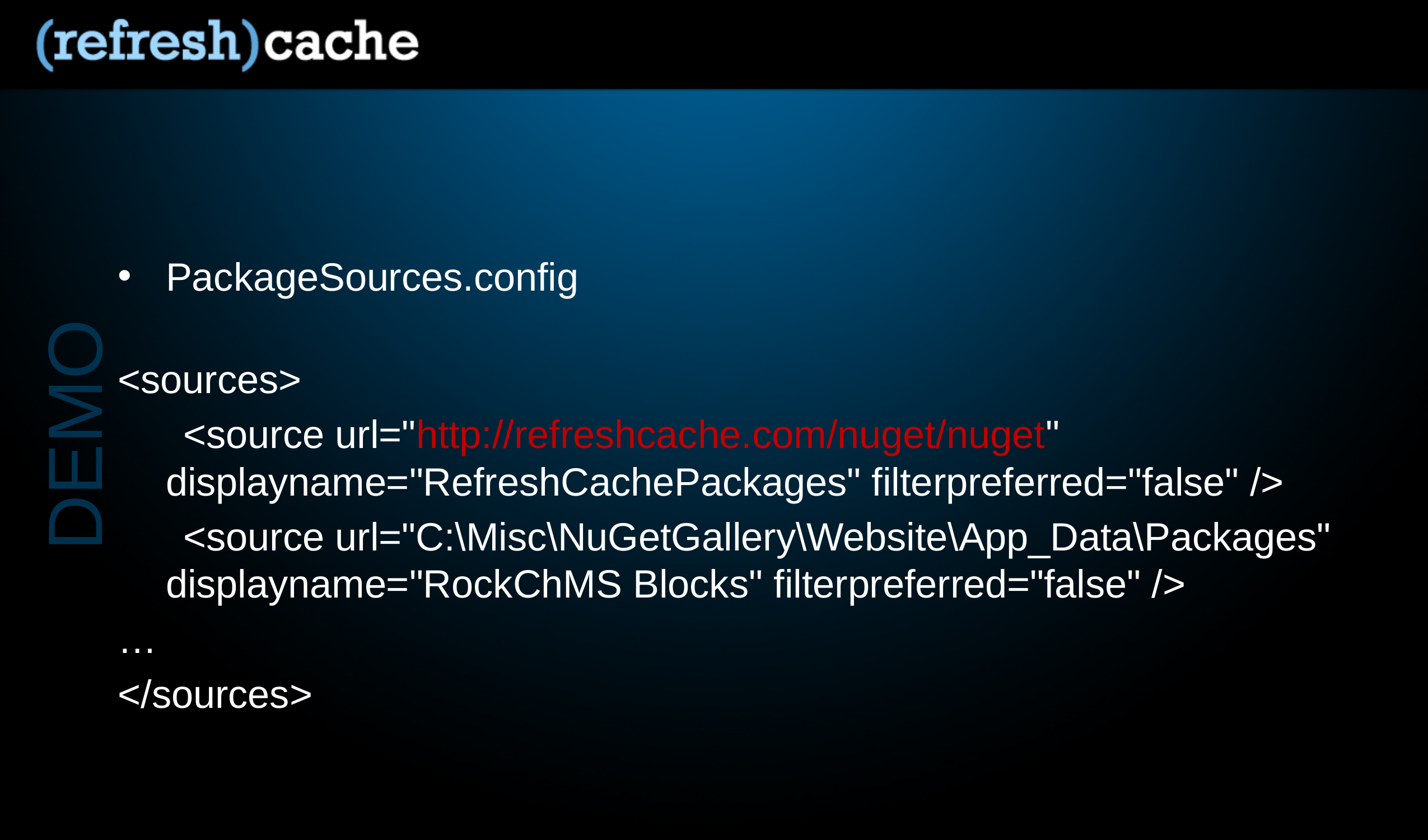

PackageSources.config
<sources>
      <source url="http://refreshcache.com/nuget/nuget" displayname="RefreshCachePackages" filterpreferred="false" />
      <source url="C:\Misc\NuGetGallery\Website\App_Data\Packages" displayname="RockChMS Blocks" filterpreferred="false" />
…
</sources>

DEMO